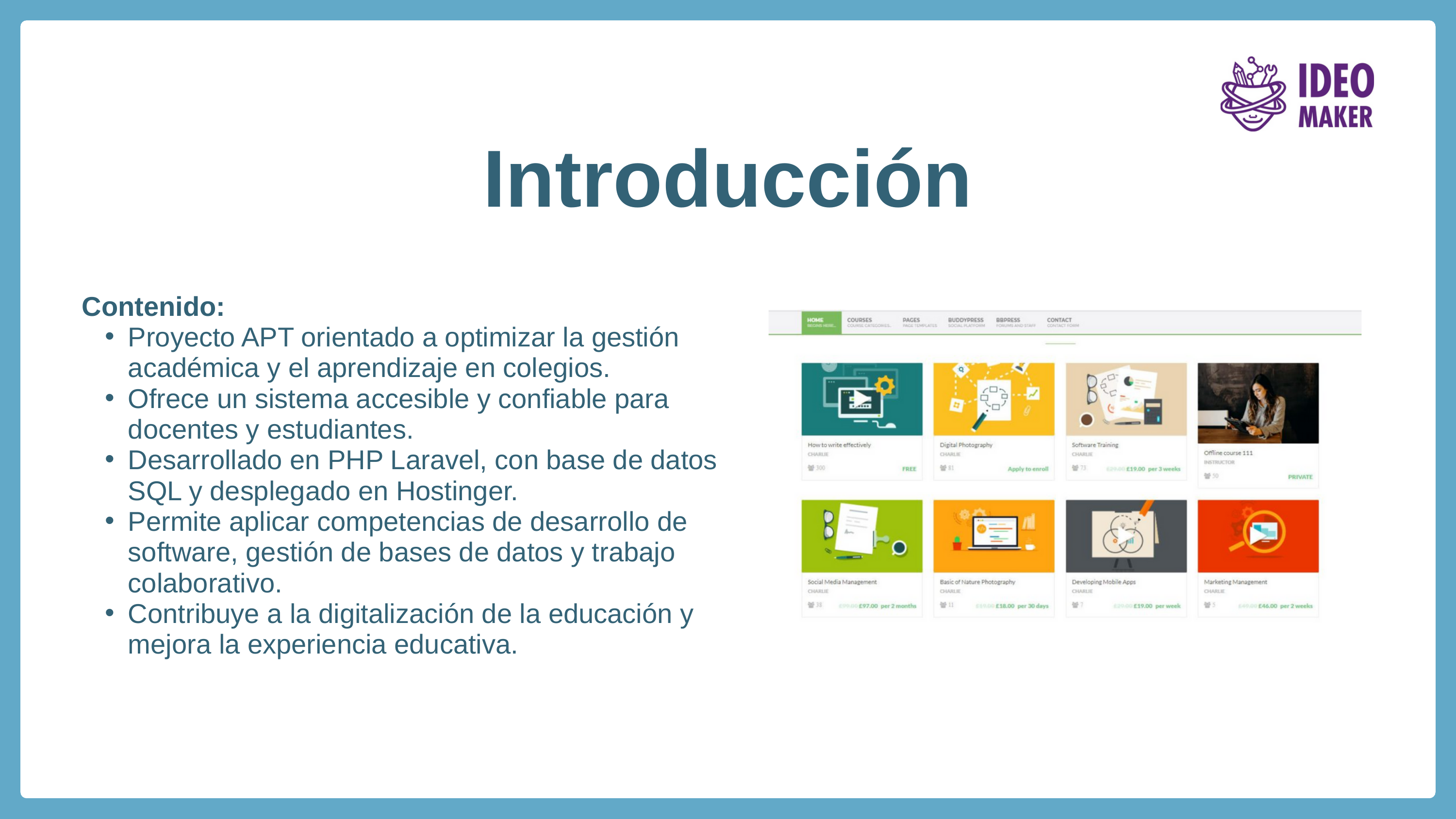

Introducción
Contenido:
Proyecto APT orientado a optimizar la gestión académica y el aprendizaje en colegios.
Ofrece un sistema accesible y confiable para docentes y estudiantes.
Desarrollado en PHP Laravel, con base de datos SQL y desplegado en Hostinger.
Permite aplicar competencias de desarrollo de software, gestión de bases de datos y trabajo colaborativo.
Contribuye a la digitalización de la educación y mejora la experiencia educativa.